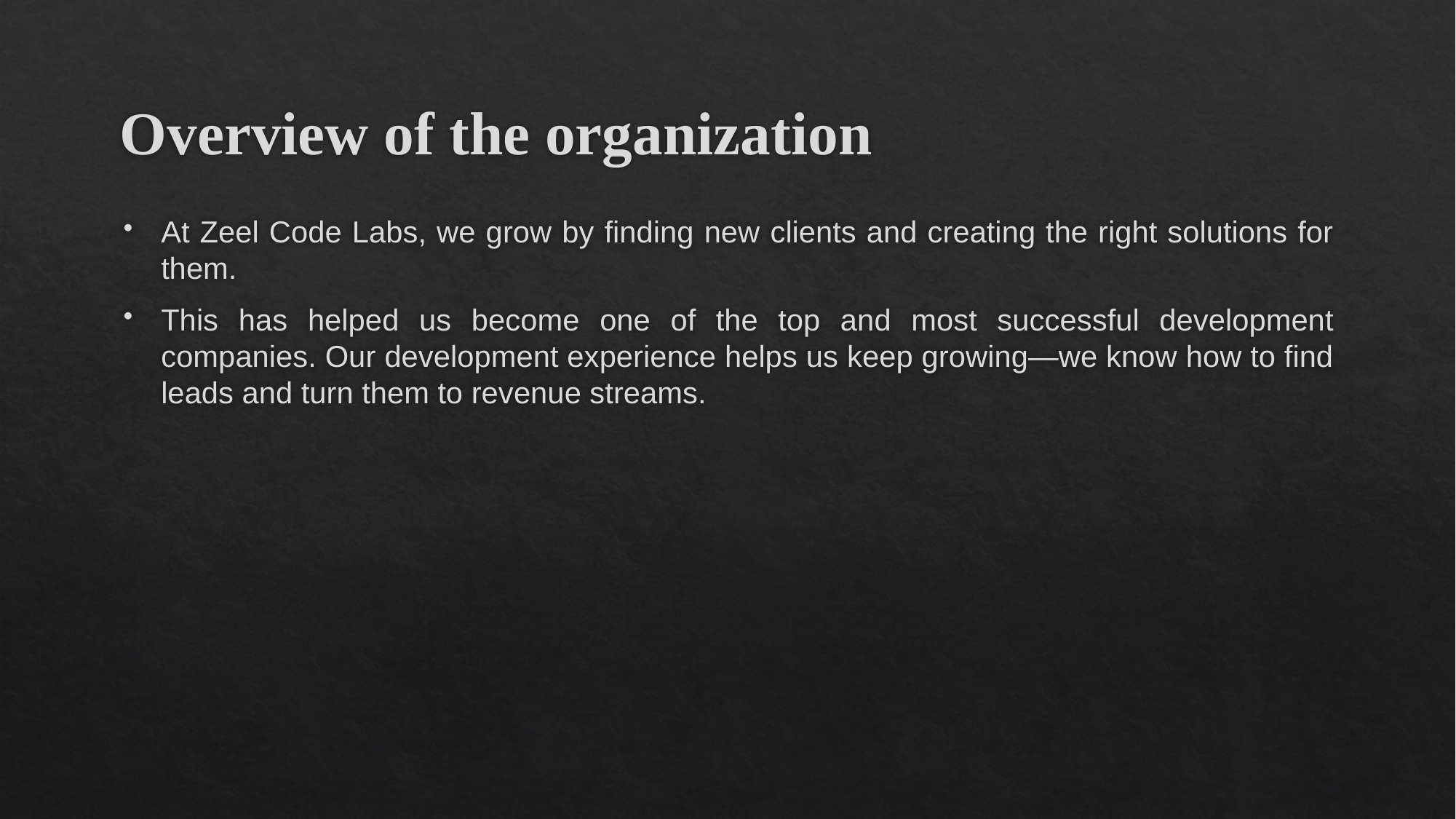

# Overview of the organization
At Zeel Code Labs, we grow by finding new clients and creating the right solutions for them.
This has helped us become one of the top and most successful development companies. Our development experience helps us keep growing—we know how to find leads and turn them to revenue streams.